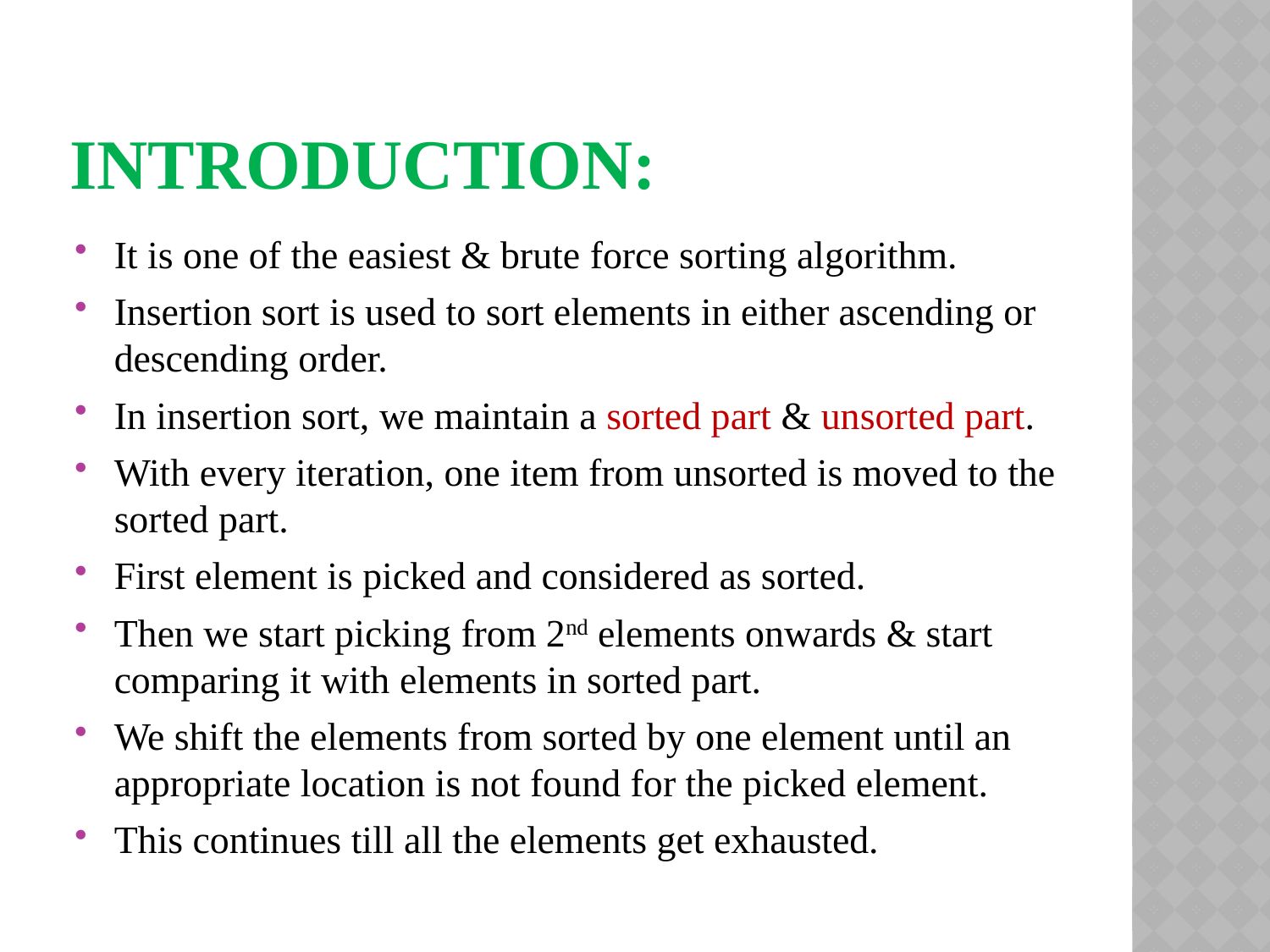

# Introduction:
It is one of the easiest & brute force sorting algorithm.
Insertion sort is used to sort elements in either ascending or descending order.
In insertion sort, we maintain a sorted part & unsorted part.
With every iteration, one item from unsorted is moved to the sorted part.
First element is picked and considered as sorted.
Then we start picking from 2nd elements onwards & start comparing it with elements in sorted part.
We shift the elements from sorted by one element until an appropriate location is not found for the picked element.
This continues till all the elements get exhausted.